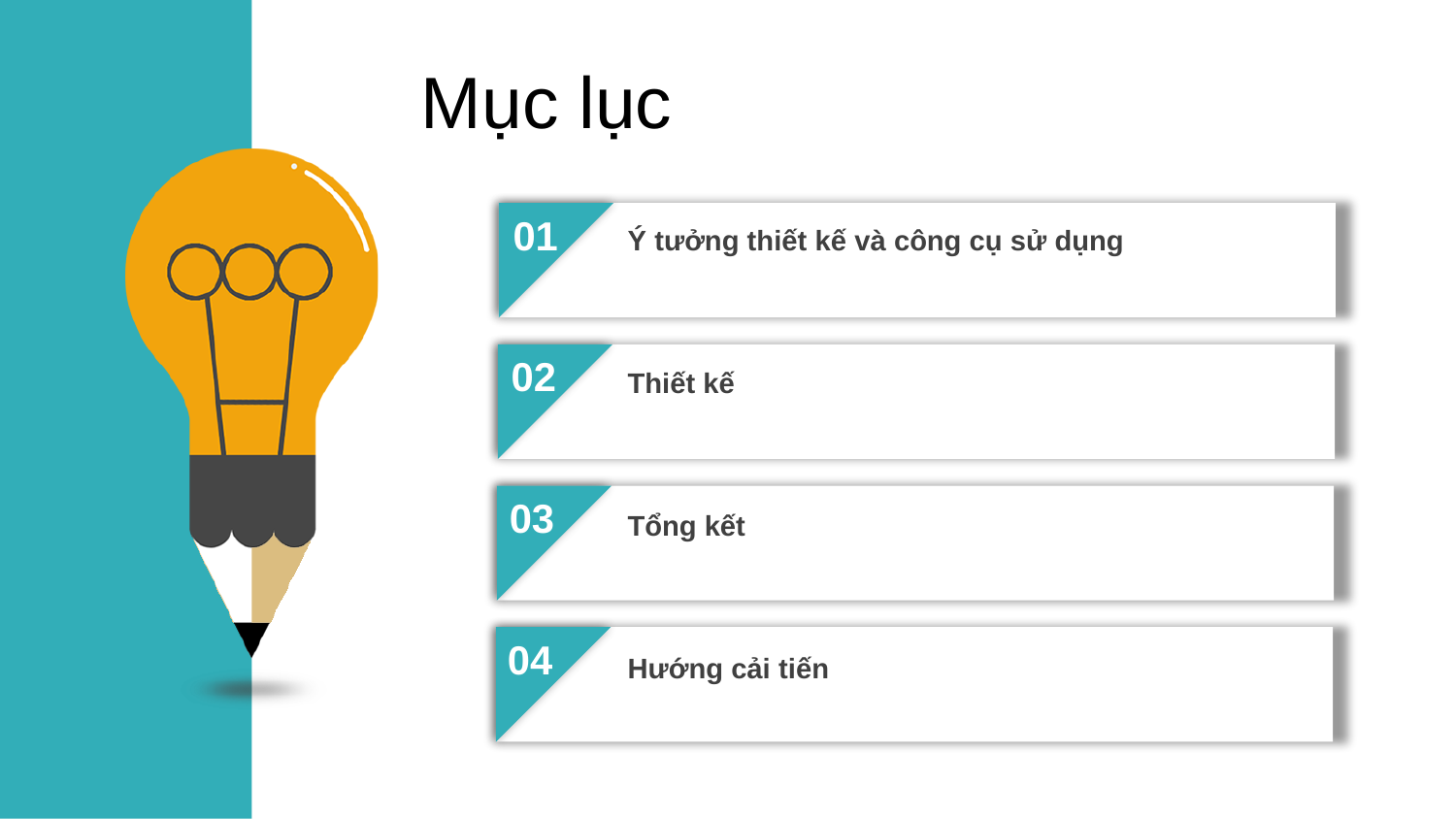

Mục lục

01
Ý tưởng thiết kế và công cụ sử dụng
02

Thiết kế
03

Tổng kết

04
Hướng cải tiến